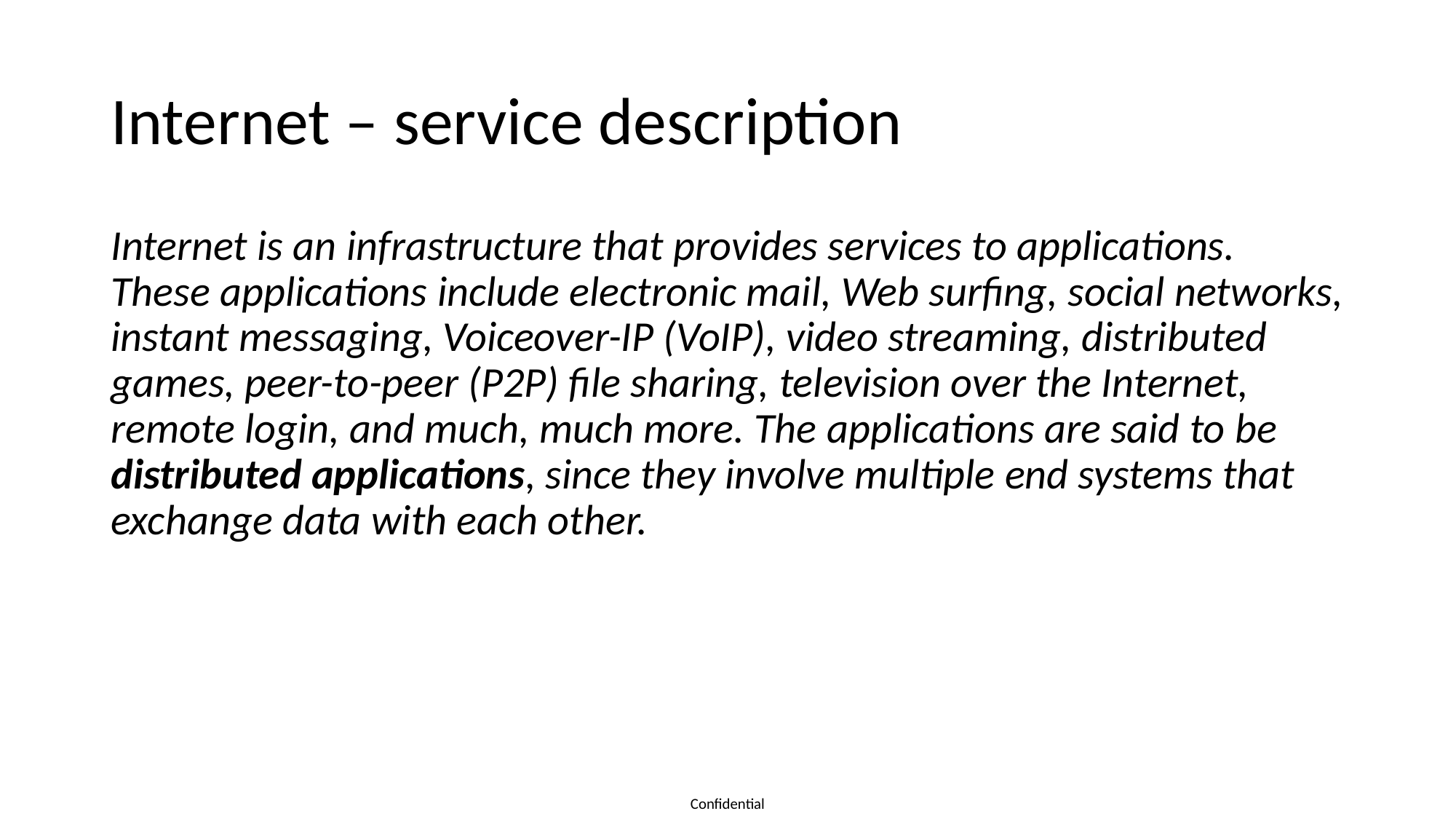

# Internet – service description
Internet is an infrastructure that provides services to applications. These applications include electronic mail, Web surfing, social networks, instant messaging, Voiceover-IP (VoIP), video streaming, distributed games, peer-to-peer (P2P) file sharing, television over the Internet, remote login, and much, much more. The applications are said to be distributed applications, since they involve multiple end systems that exchange data with each other.